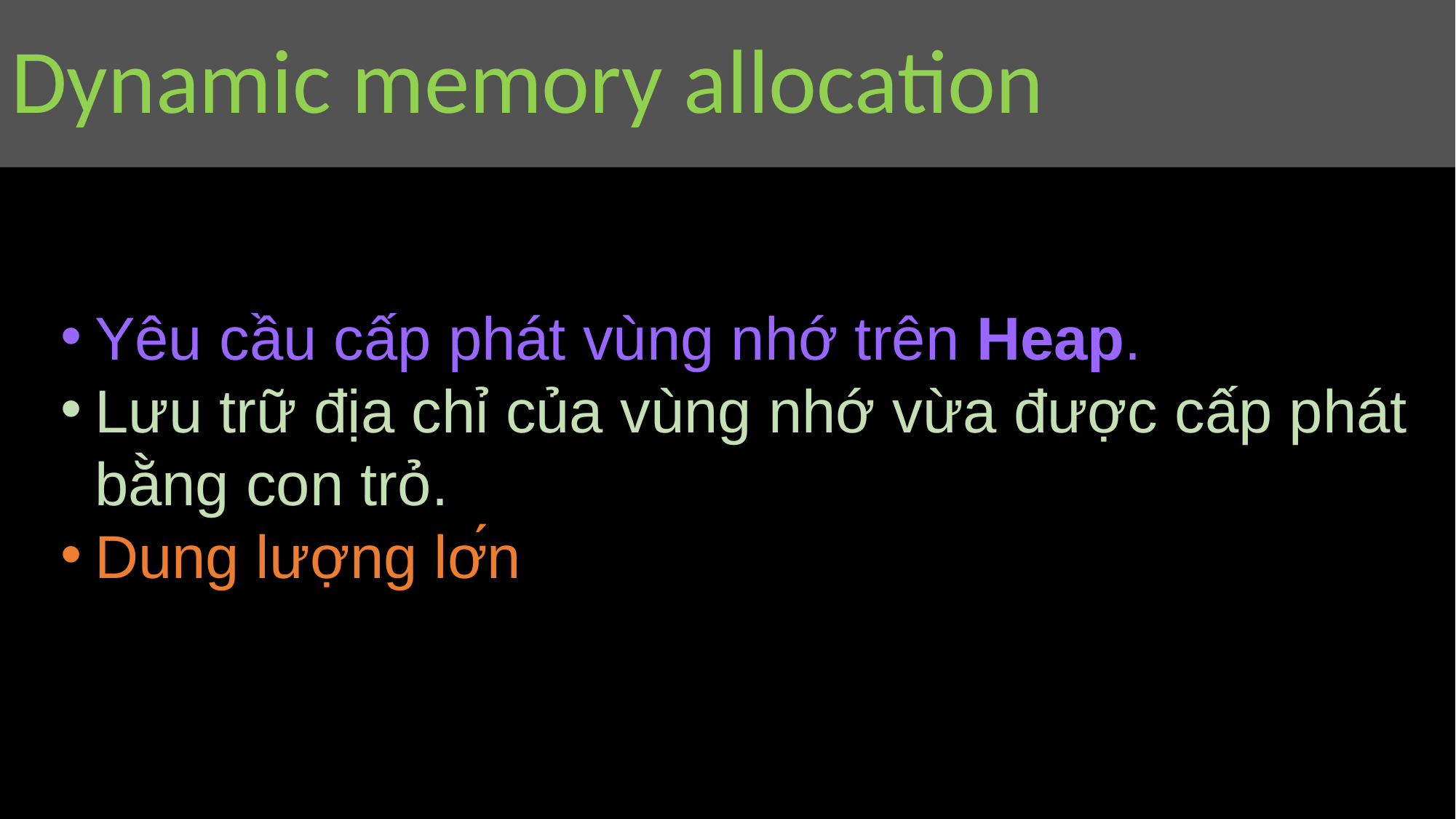

# Dynamic memory allocation
Yêu cầu cấp phát vùng nhớ trên Heap.
Lưu trữ địa chỉ của vùng nhớ vừa được cấp phát bằng con trỏ.
Dung lượng lớn